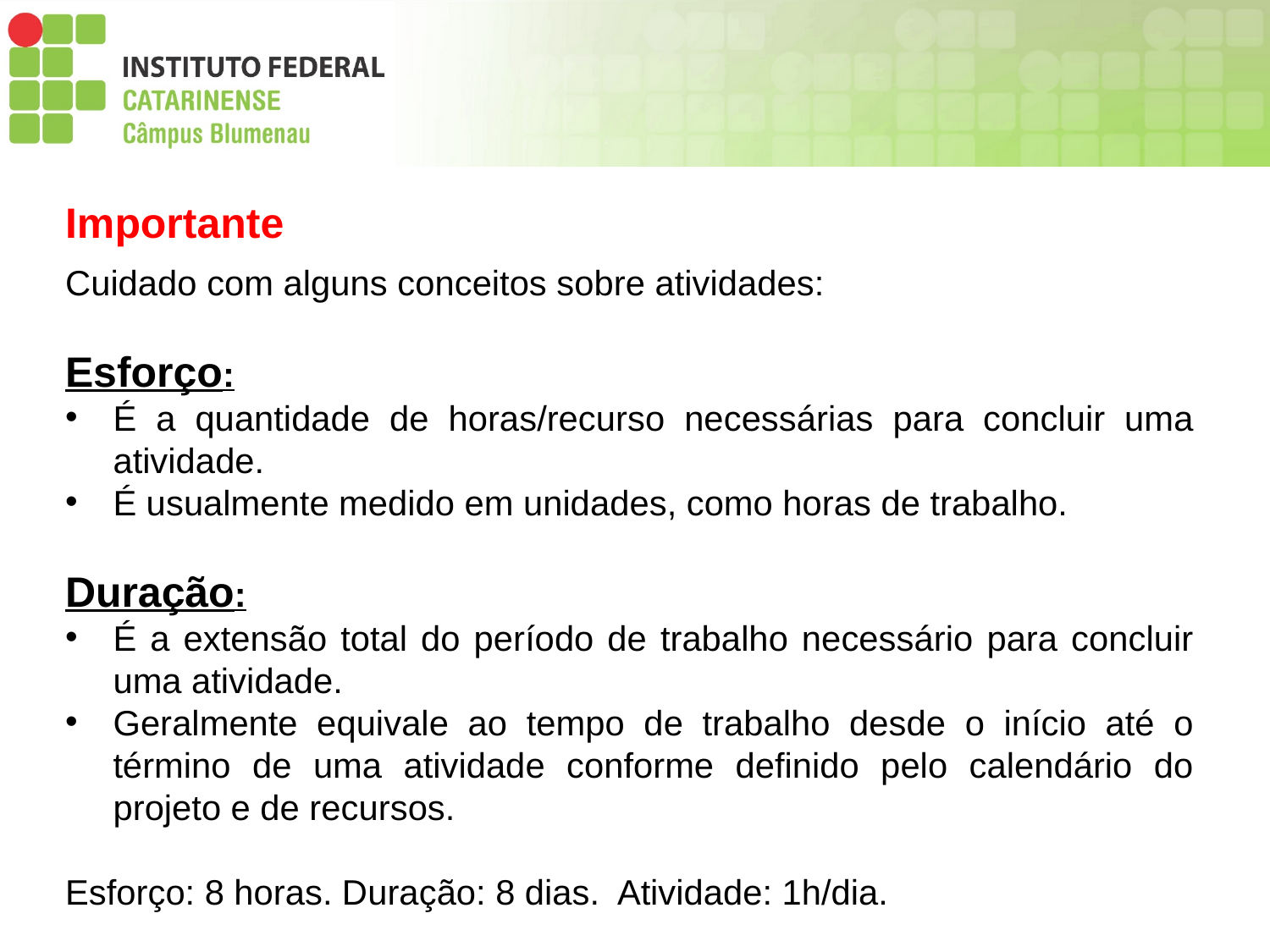

Importante
Cuidado com alguns conceitos sobre atividades:

Esforço:
É a quantidade de horas/recurso necessárias para concluir uma atividade.
É usualmente medido em unidades, como horas de trabalho.

Duração:
É a extensão total do período de trabalho necessário para concluir uma atividade.
Geralmente equivale ao tempo de trabalho desde o início até o término de uma atividade conforme definido pelo calendário do projeto e de recursos.

Esforço: 8 horas. Duração: 8 dias.  Atividade: 1h/dia.